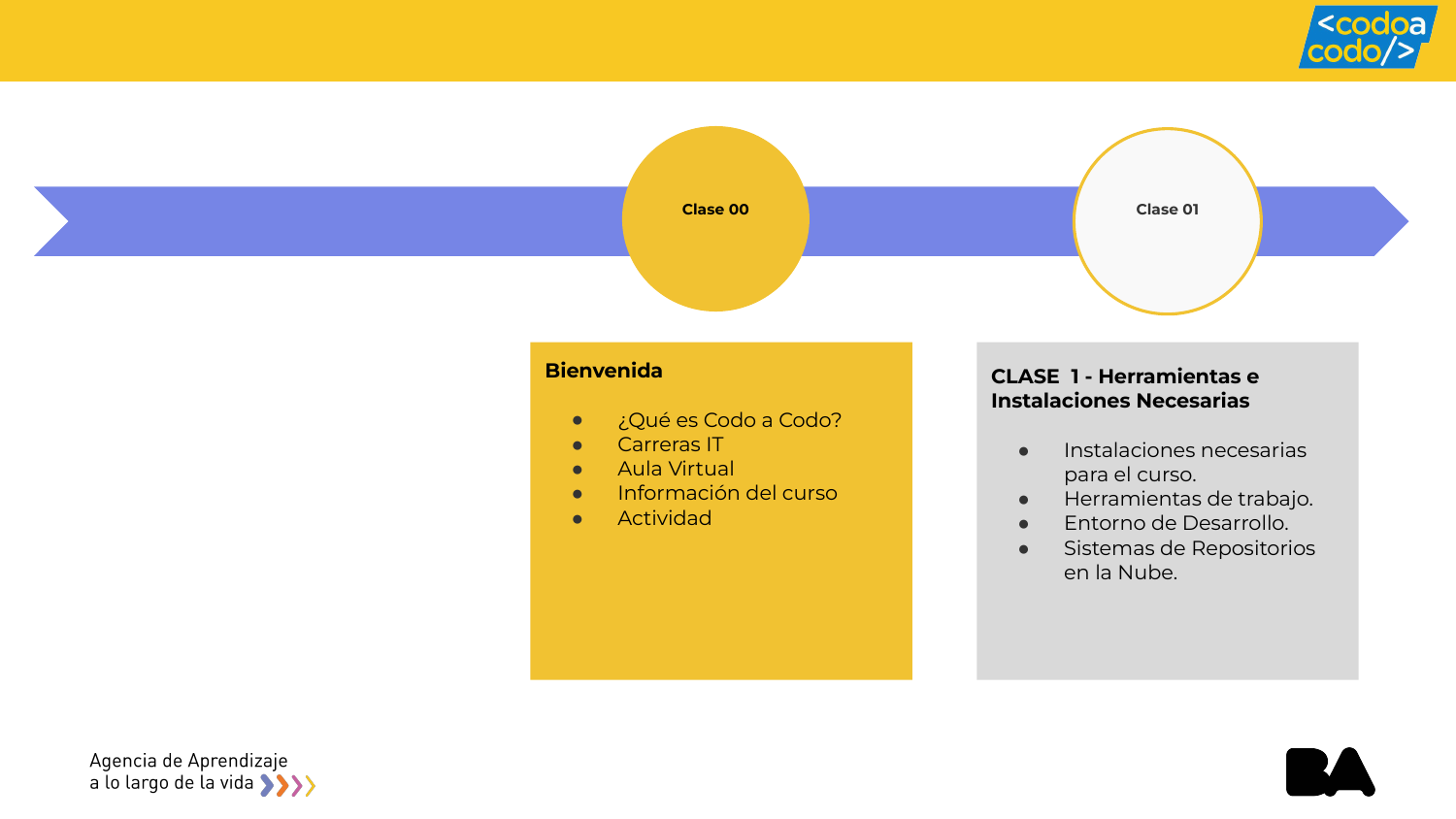

Clase 00
Clase 01
# Bienvenida

¿Qué es Codo a Codo?
Carreras IT
Aula Virtual
Información del curso
Actividad

CLASE  1 - Herramientas e Instalaciones Necesarias

Instalaciones necesarias para el curso.
Herramientas de trabajo.
Entorno de Desarrollo.
Sistemas de Repositorios en la Nube.